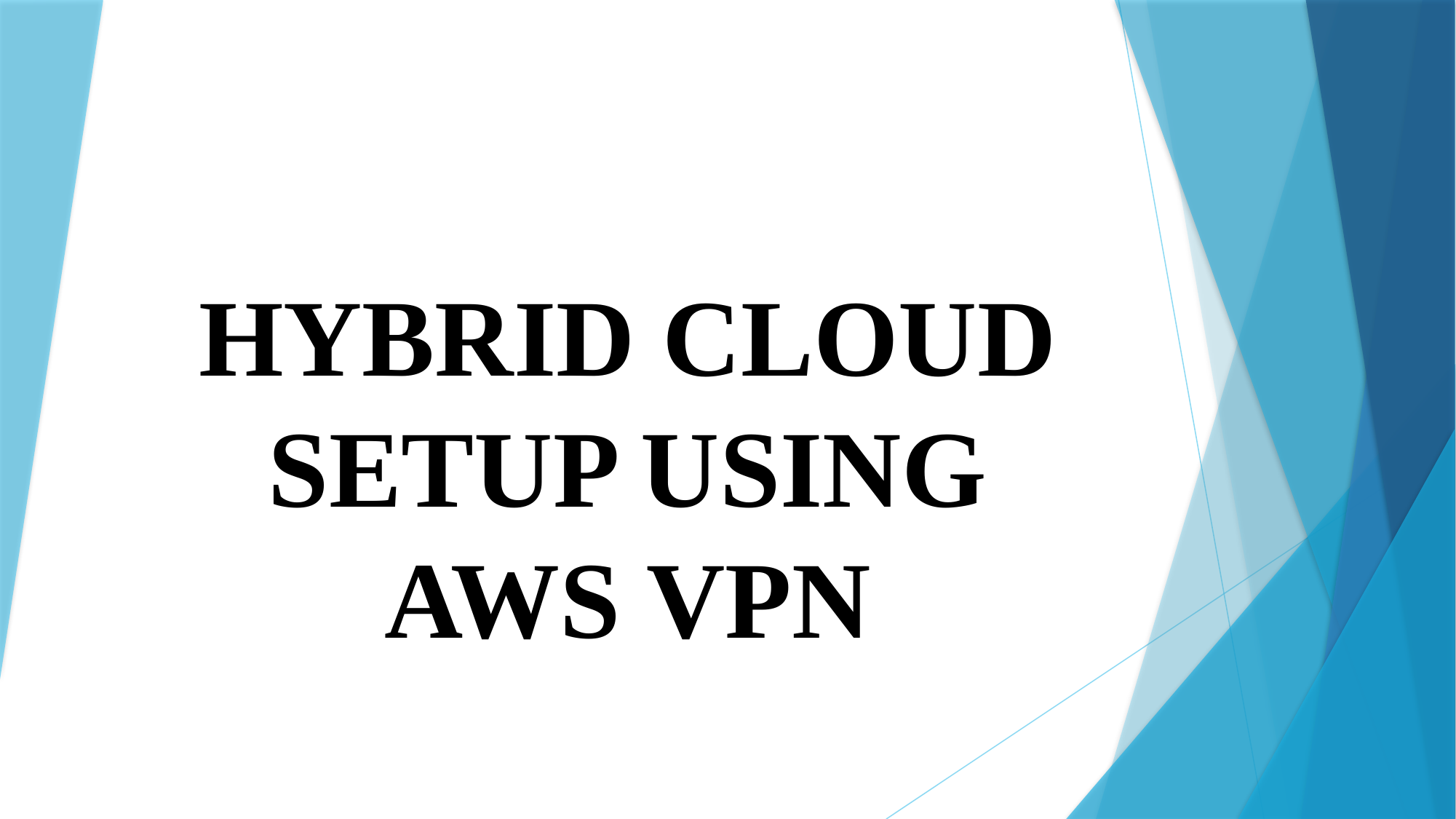

# HYBRID CLOUD SETUP USING AWS VPN